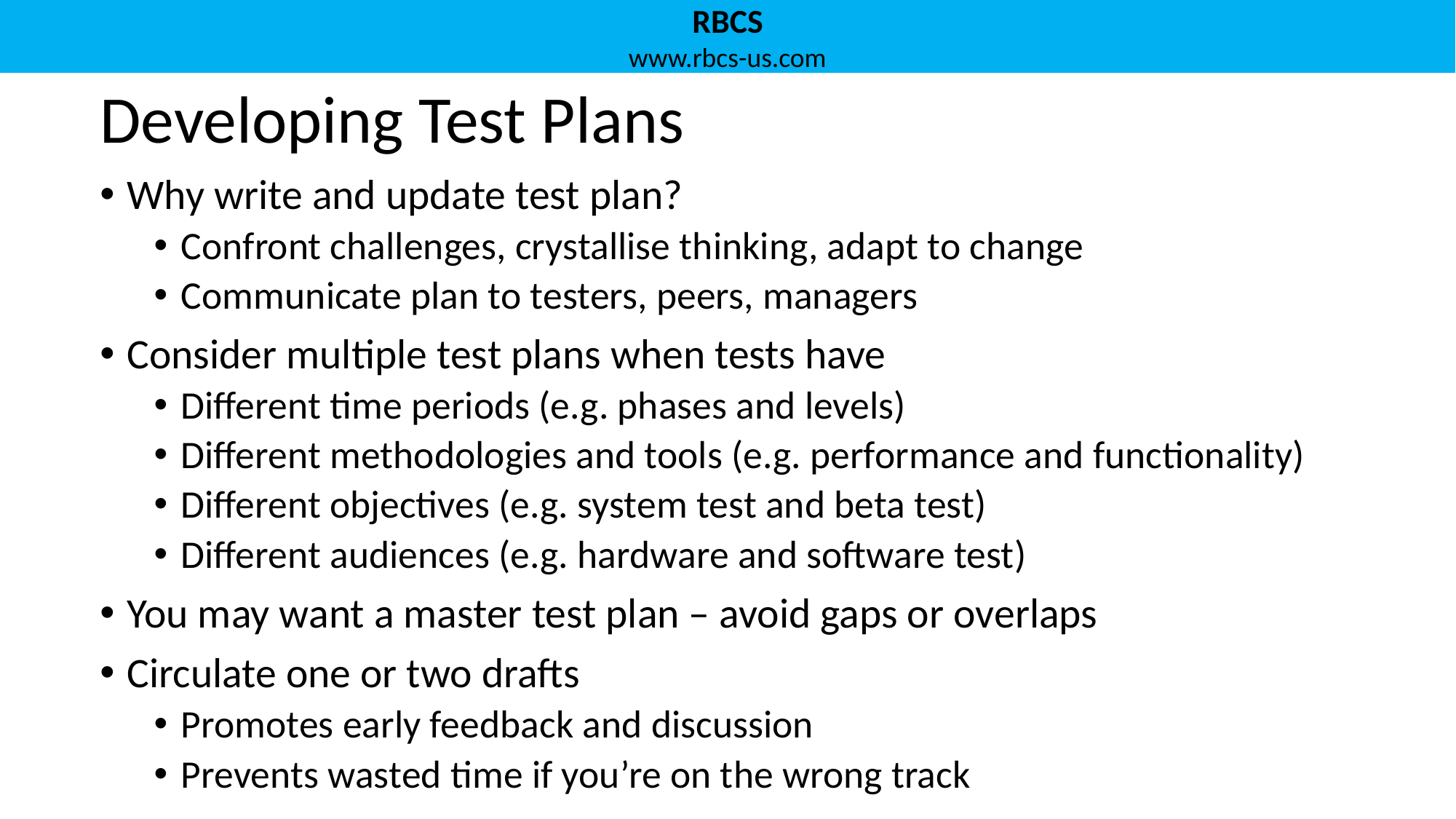

# Developing Test Plans
Why write and update test plan?
Confront challenges, crystallise thinking, adapt to change
Communicate plan to testers, peers, managers
Consider multiple test plans when tests have
Different time periods (e.g. phases and levels)
Different methodologies and tools (e.g. performance and functionality)
Different objectives (e.g. system test and beta test)
Different audiences (e.g. hardware and software test)
You may want a master test plan – avoid gaps or overlaps
Circulate one or two drafts
Promotes early feedback and discussion
Prevents wasted time if you’re on the wrong track